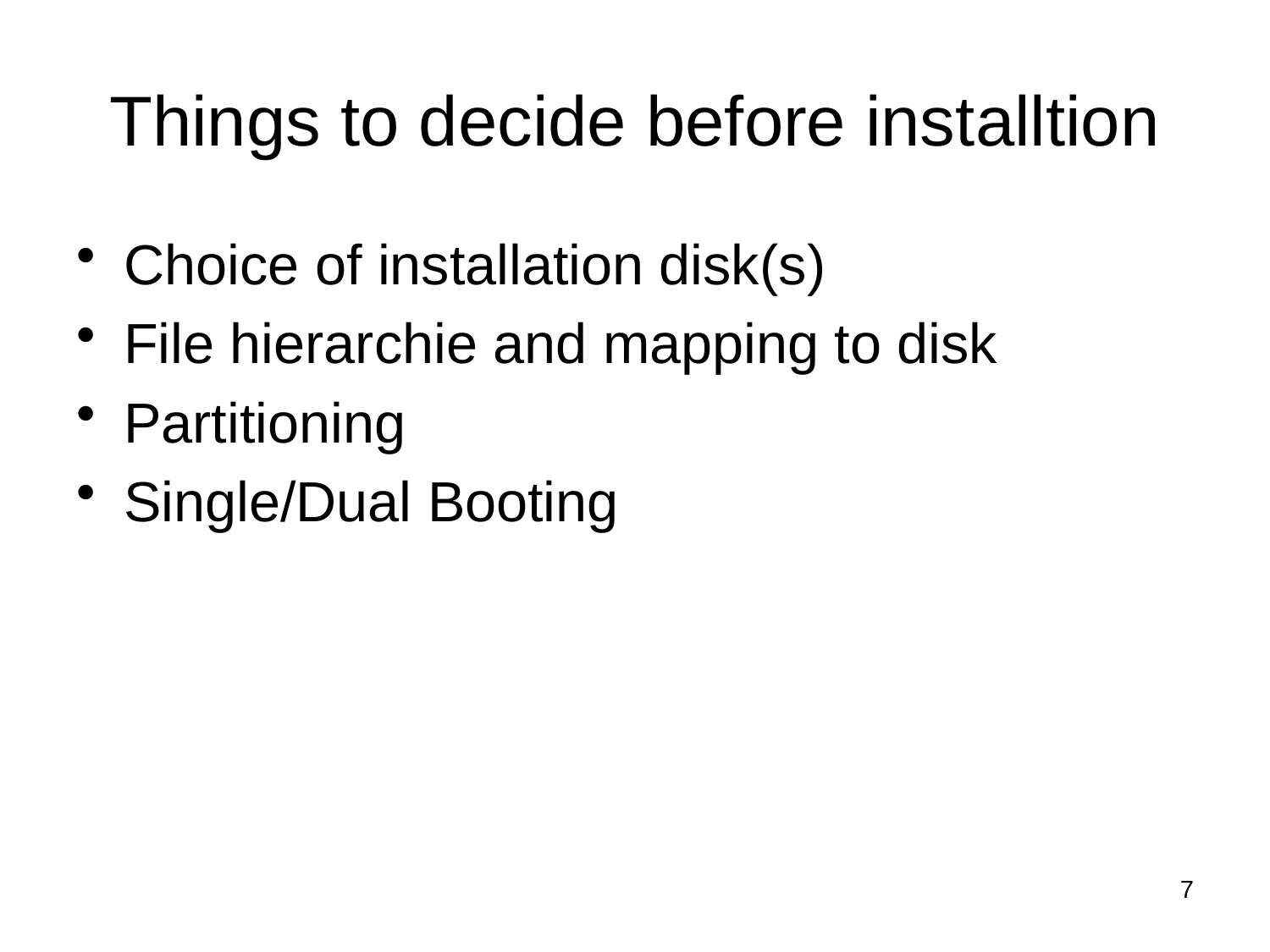

# Things to decide before installtion
Choice of installation disk(s)
File hierarchie and mapping to disk
Partitioning
Single/Dual Booting
7